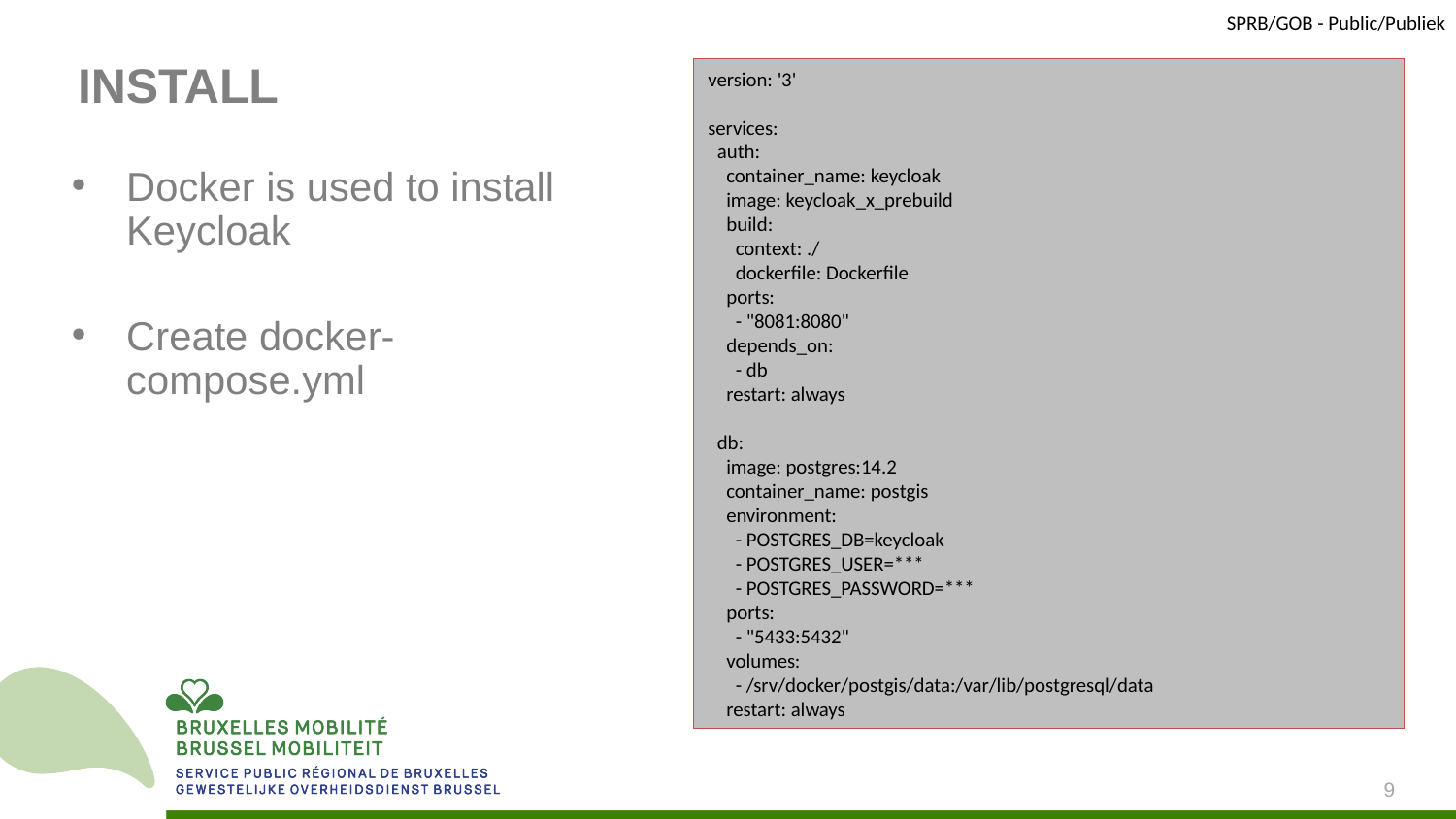

# INSTALL
version: '3'

services:
  auth:
    container_name: keycloak
    image: keycloak_x_prebuild
    build:
      context: ./
      dockerfile: Dockerfile
    ports:
      - "8081:8080"
    depends_on:
      - db
    restart: always

  db:
    image: postgres:14.2
    container_name: postgis
    environment:
      - POSTGRES_DB=keycloak
      - POSTGRES_USER=***
      - POSTGRES_PASSWORD=***
    ports:
      - "5433:5432"
    volumes:
      - /srv/docker/postgis/data:/var/lib/postgresql/data
    restart: always
Docker is used to install Keycloak

Create docker-compose.yml